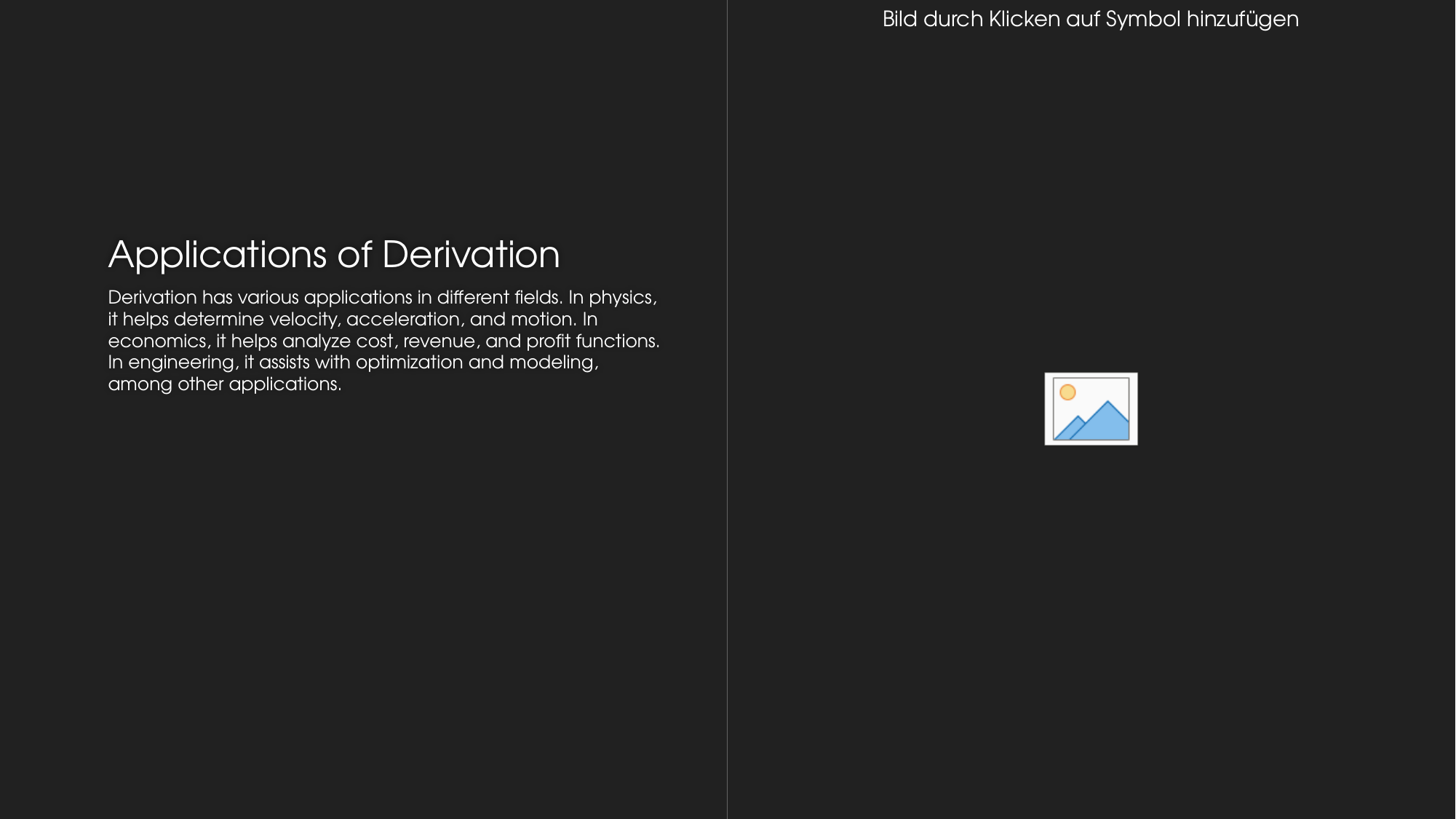

# Applications of Derivation
Derivation has various applications in different fields. In physics, it helps determine velocity, acceleration, and motion. In economics, it helps analyze cost, revenue, and profit functions. In engineering, it assists with optimization and modeling, among other applications.